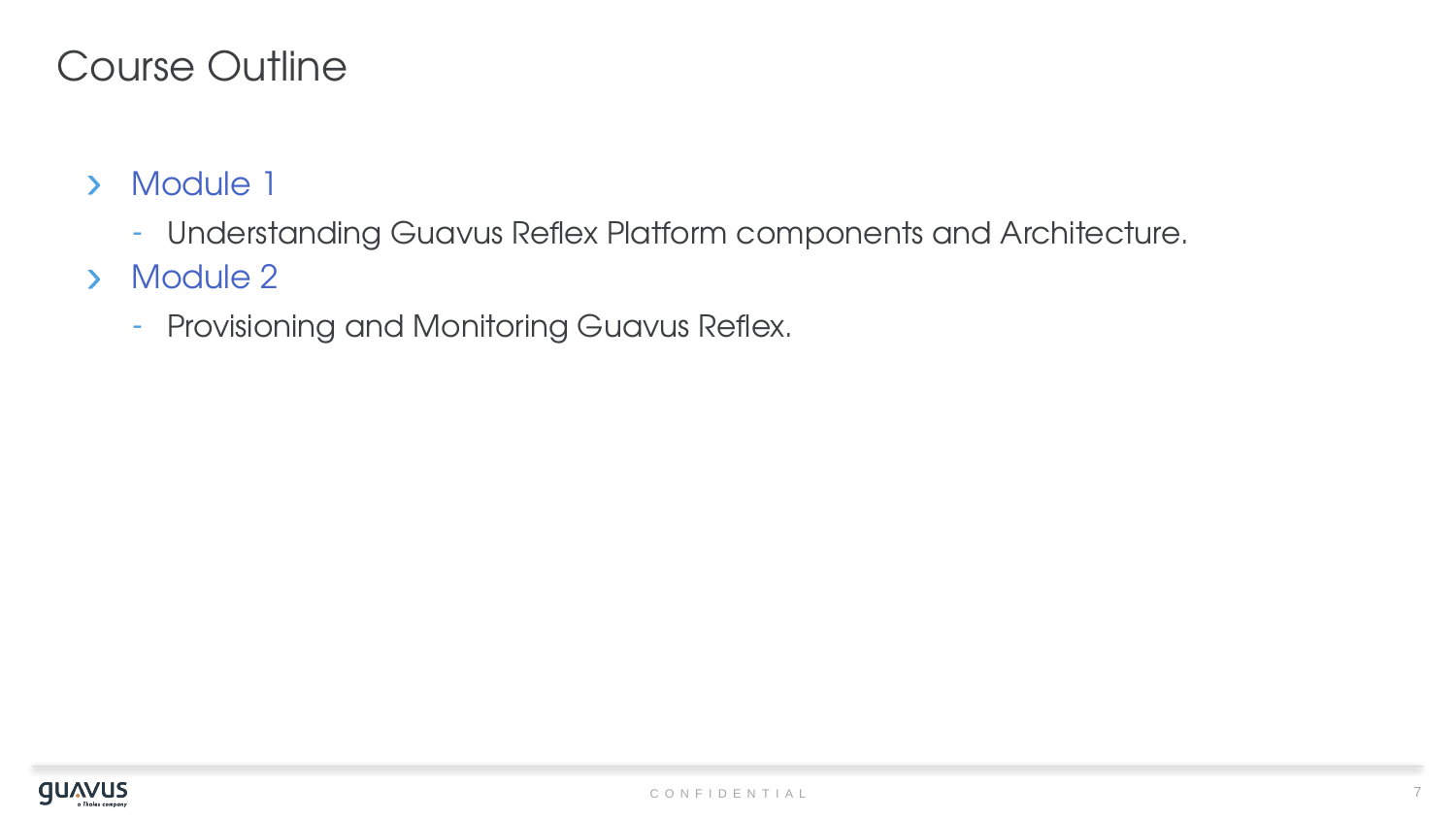

# Course Outline
Module 1
Understanding Guavus Reflex Platform components and Architecture.
Module 2
Provisioning and Monitoring Guavus Reflex.